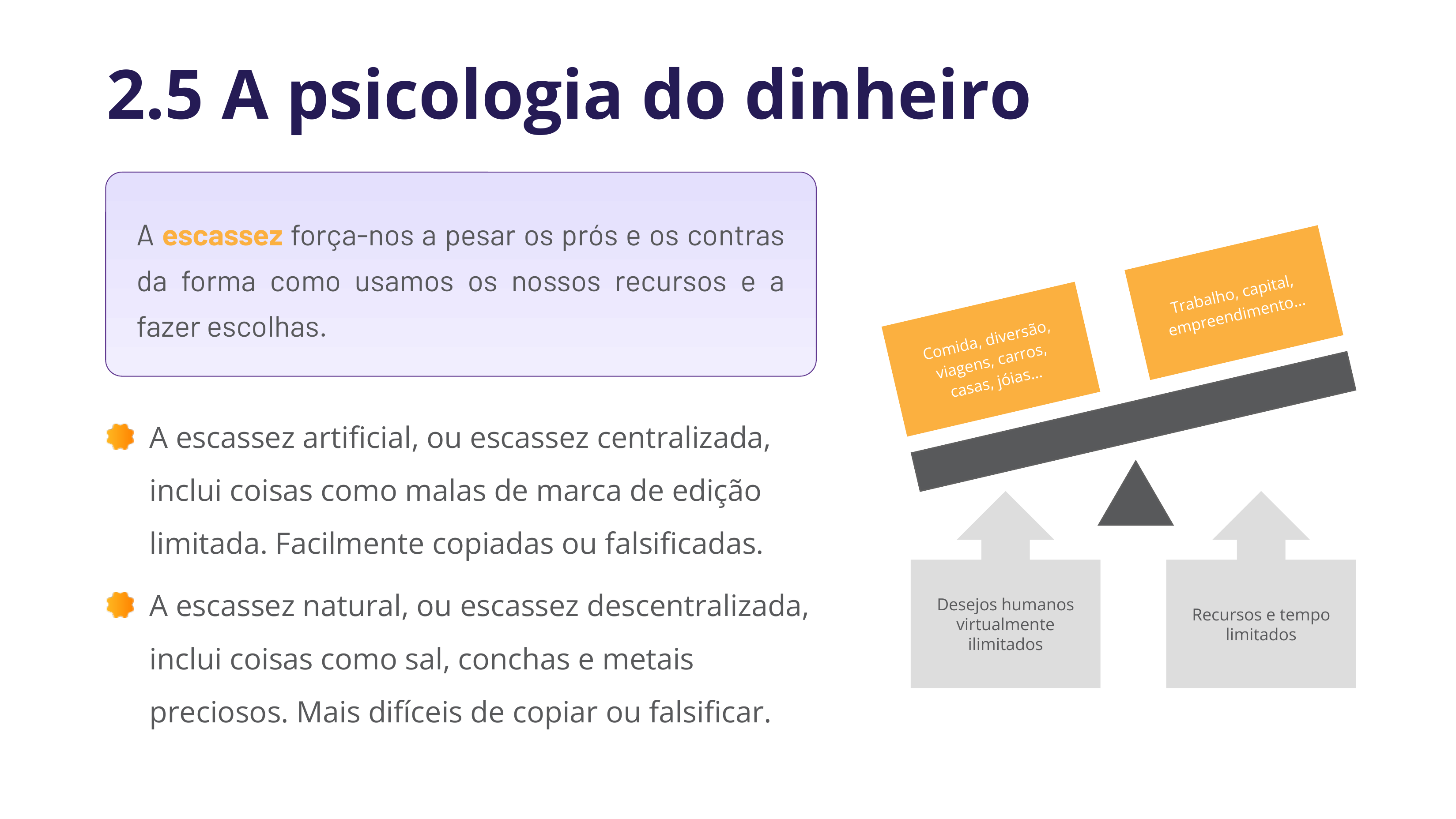

# 2.5 A psicologia do dinheiro

A escassez artificial, ou escassez centralizada, inclui coisas como malas de marca de edição limitada. Facilmente copiadas ou falsificadas.
A escassez natural, ou escassez descentralizada, inclui coisas como sal, conchas e metais preciosos. Mais difíceis de copiar ou falsificar.

A escassez força-nos a pesar os prós e os contras da forma como usamos os nossos recursos e a fazer escolhas.
Comida, diversão, viagens, carros, casas, jóias…
Trabalho, capital, empreendimento…

Desejos humanos virtualmente ilimitados
Recursos e tempo limitados